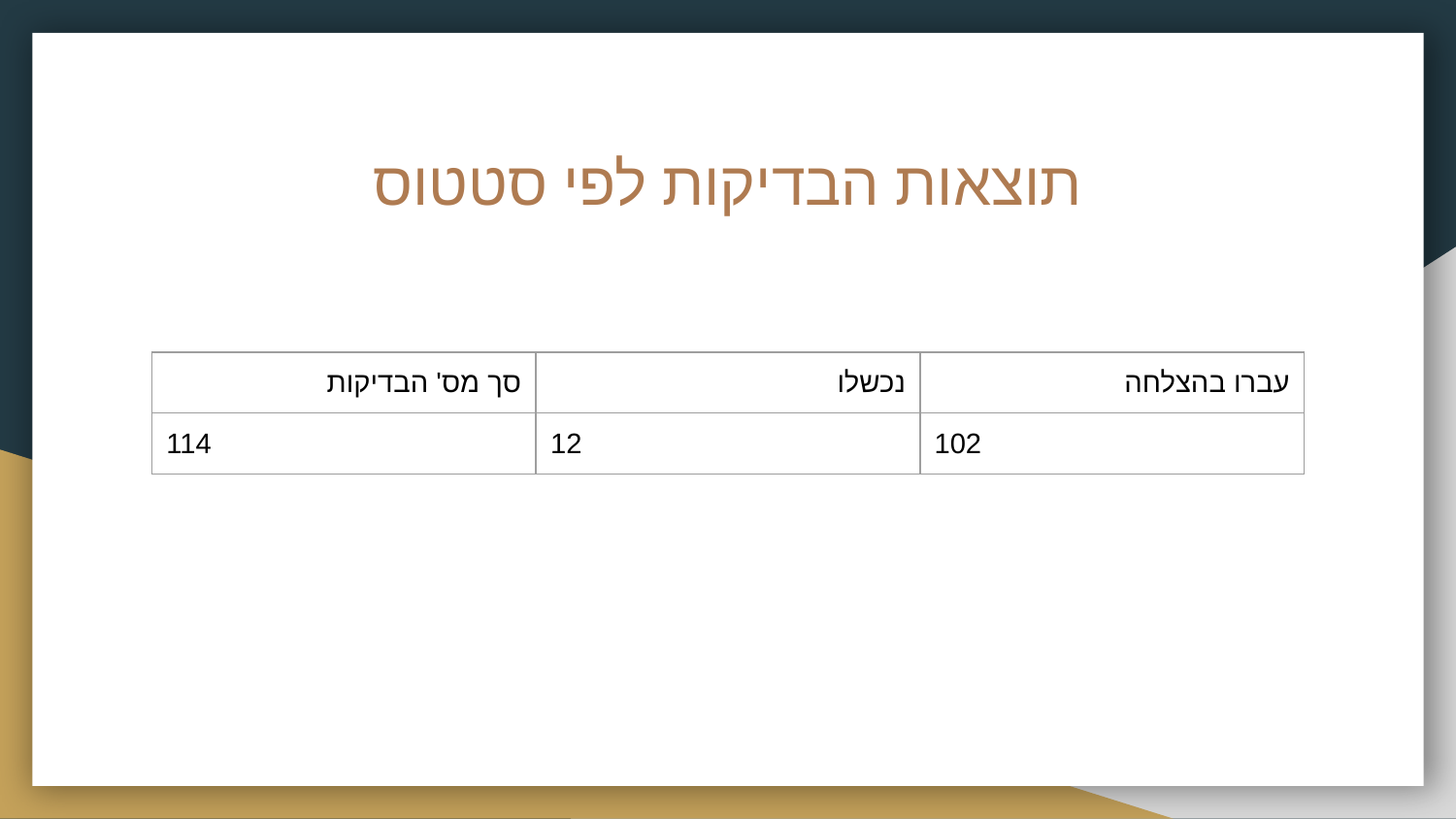

# תוצאות הבדיקות לפי סטטוס
| סך מס' הבדיקות | נכשלו | עברו בהצלחה |
| --- | --- | --- |
| 114 | 12 | 102 |